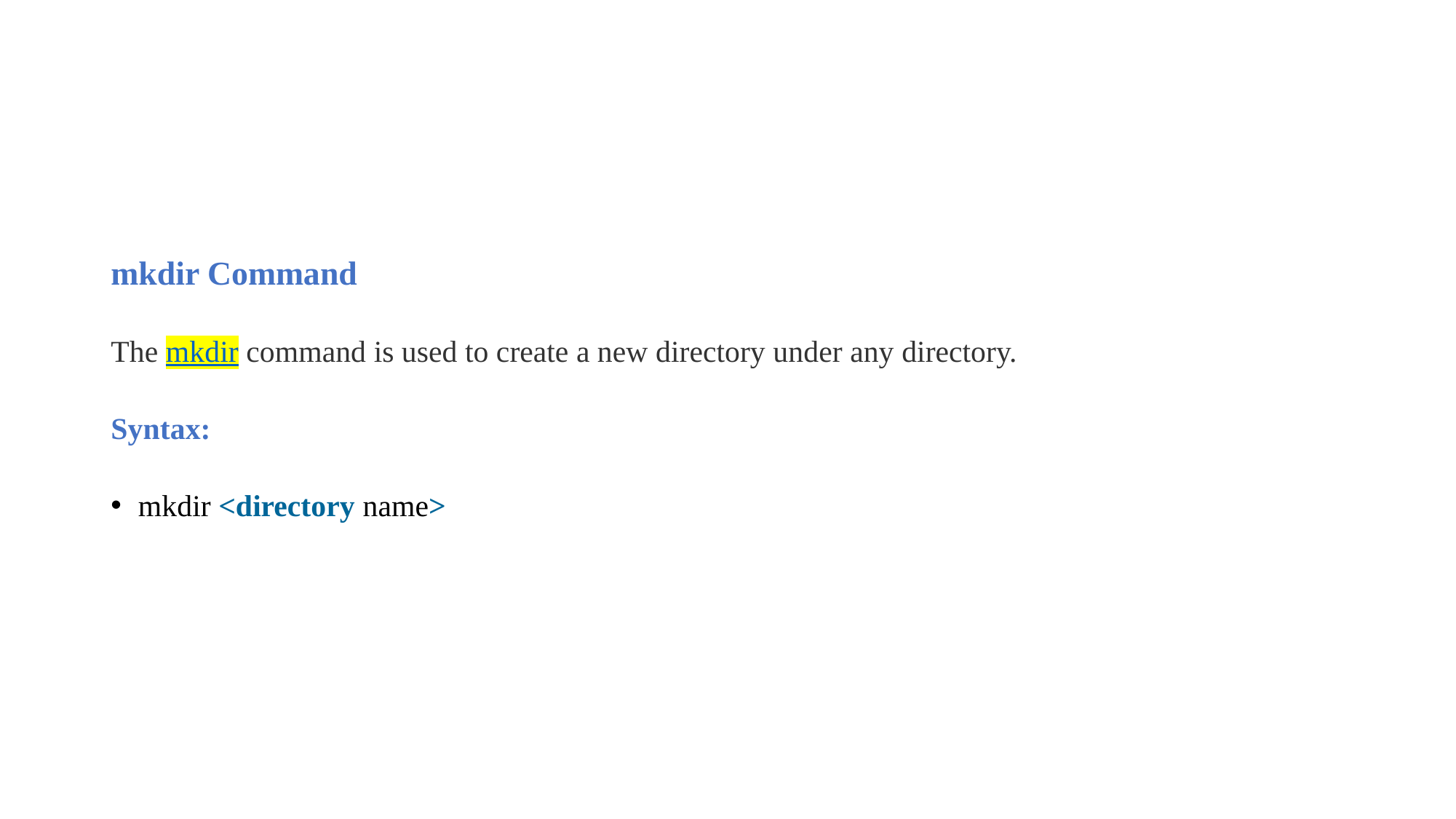

mkdir Command
The mkdir command is used to create a new directory under any directory.
Syntax:
mkdir <directory name>